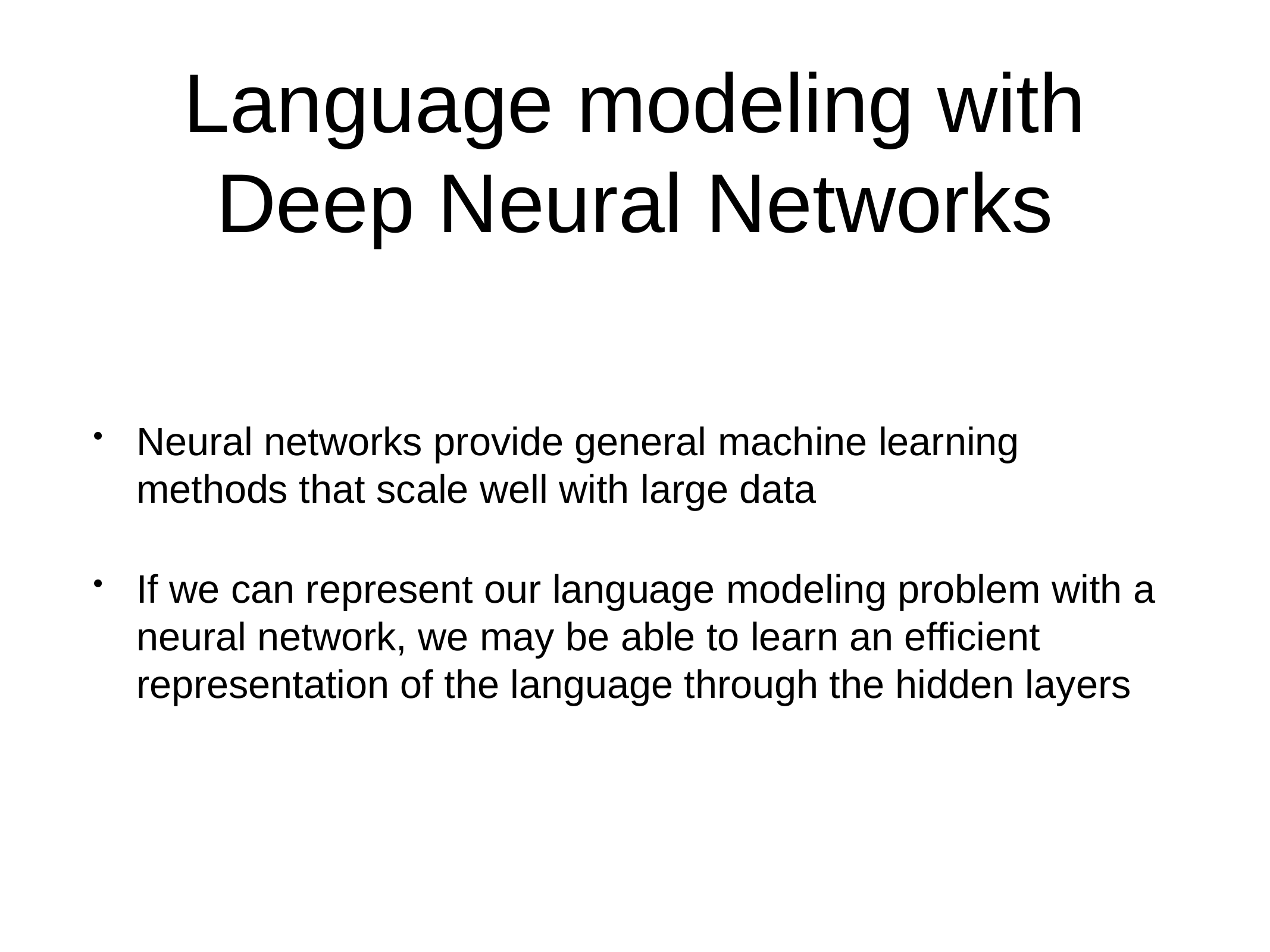

# Language modeling with Deep Neural Networks
Neural networks provide general machine learning methods that scale well with large data
If we can represent our language modeling problem with a neural network, we may be able to learn an efficient representation of the language through the hidden layers